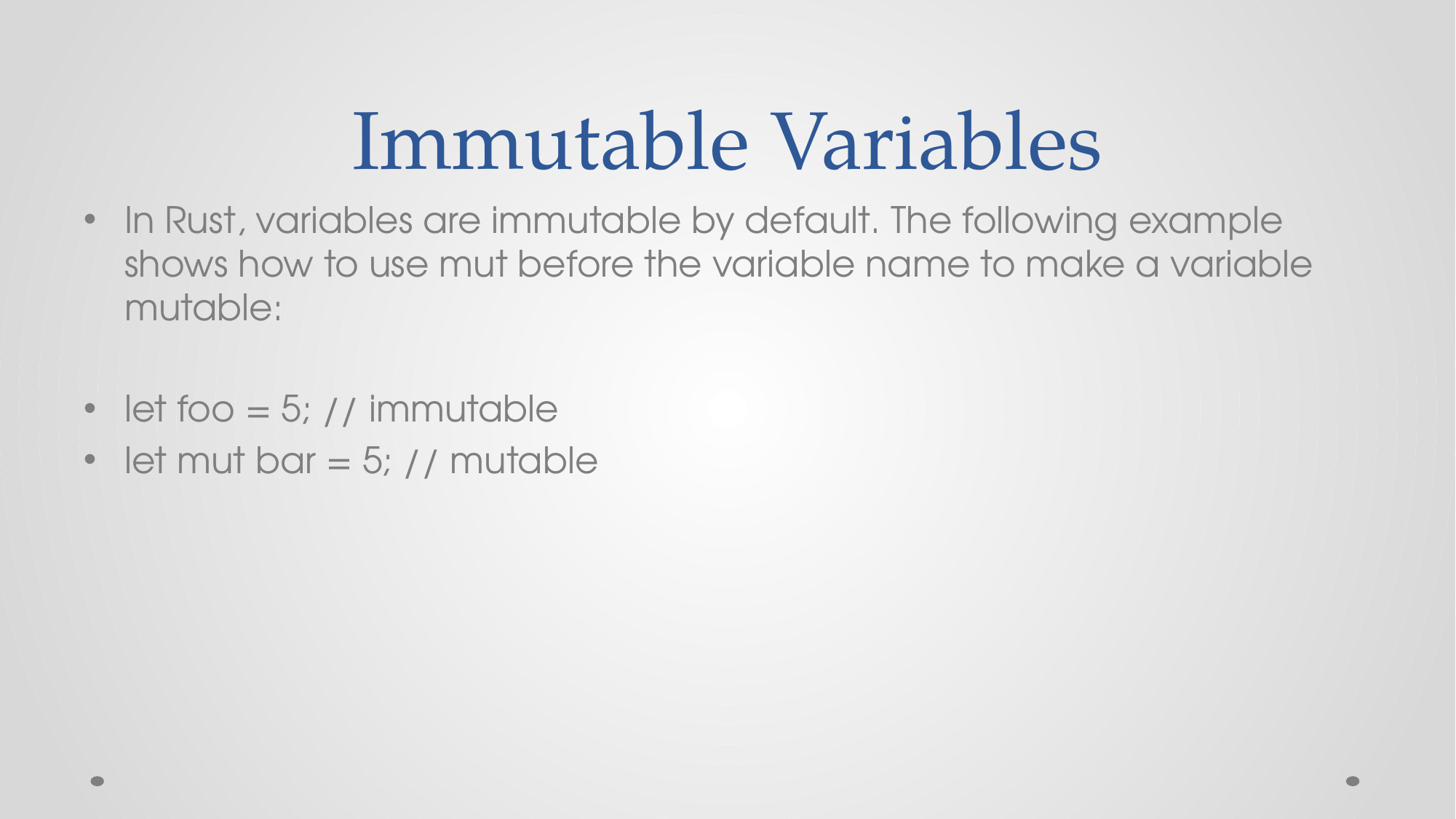

# Immutable Variables
In Rust, variables are immutable by default. The following example shows how to use mut before the variable name to make a variable mutable:

let foo = 5; // immutable
let mut bar = 5; // mutable